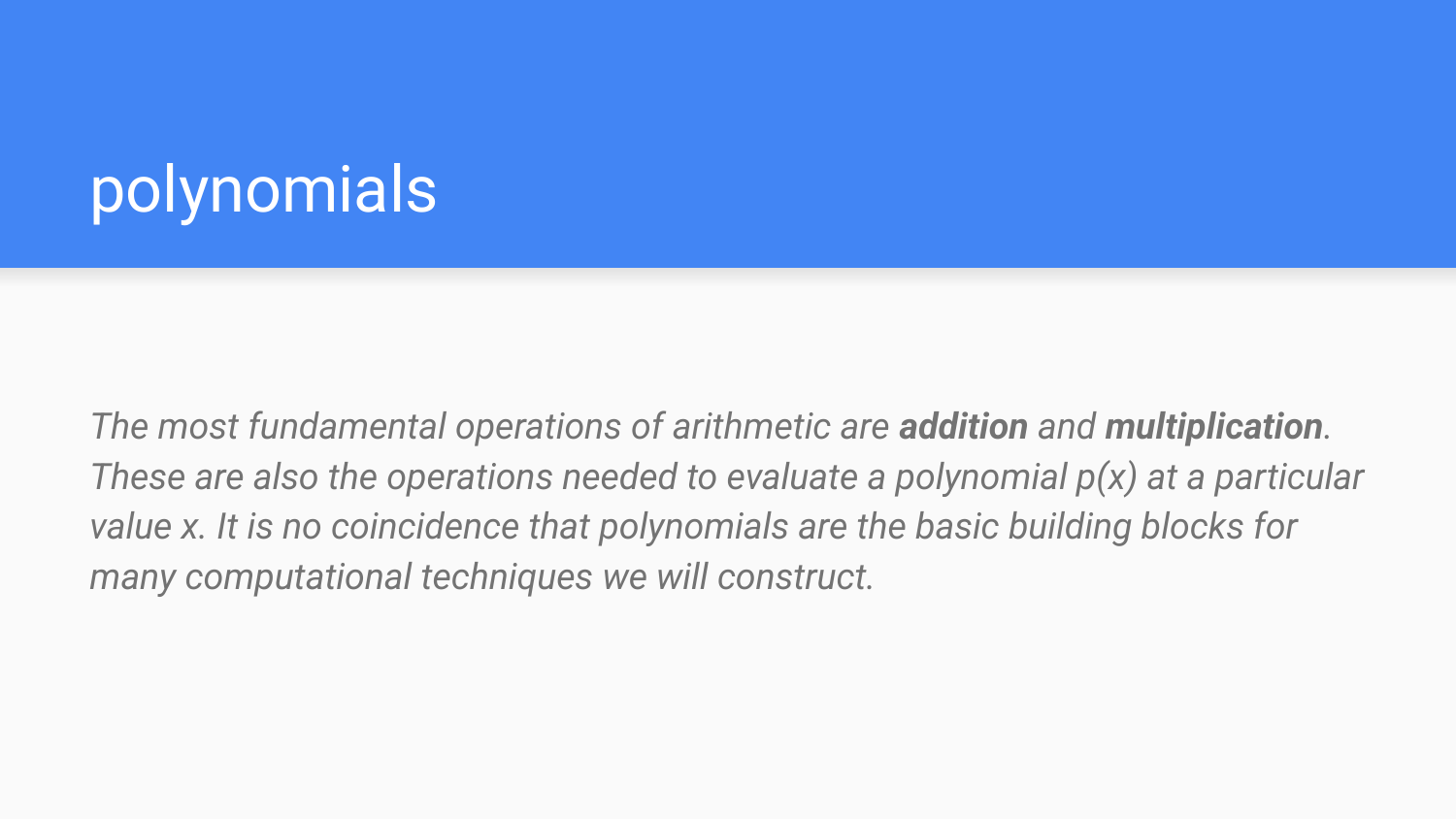

# polynomials

The most fundamental operations of arithmetic are addition and multiplication. These are also the operations needed to evaluate a polynomial p(x) at a particular value x. It is no coincidence that polynomials are the basic building blocks for many computational techniques we will construct.